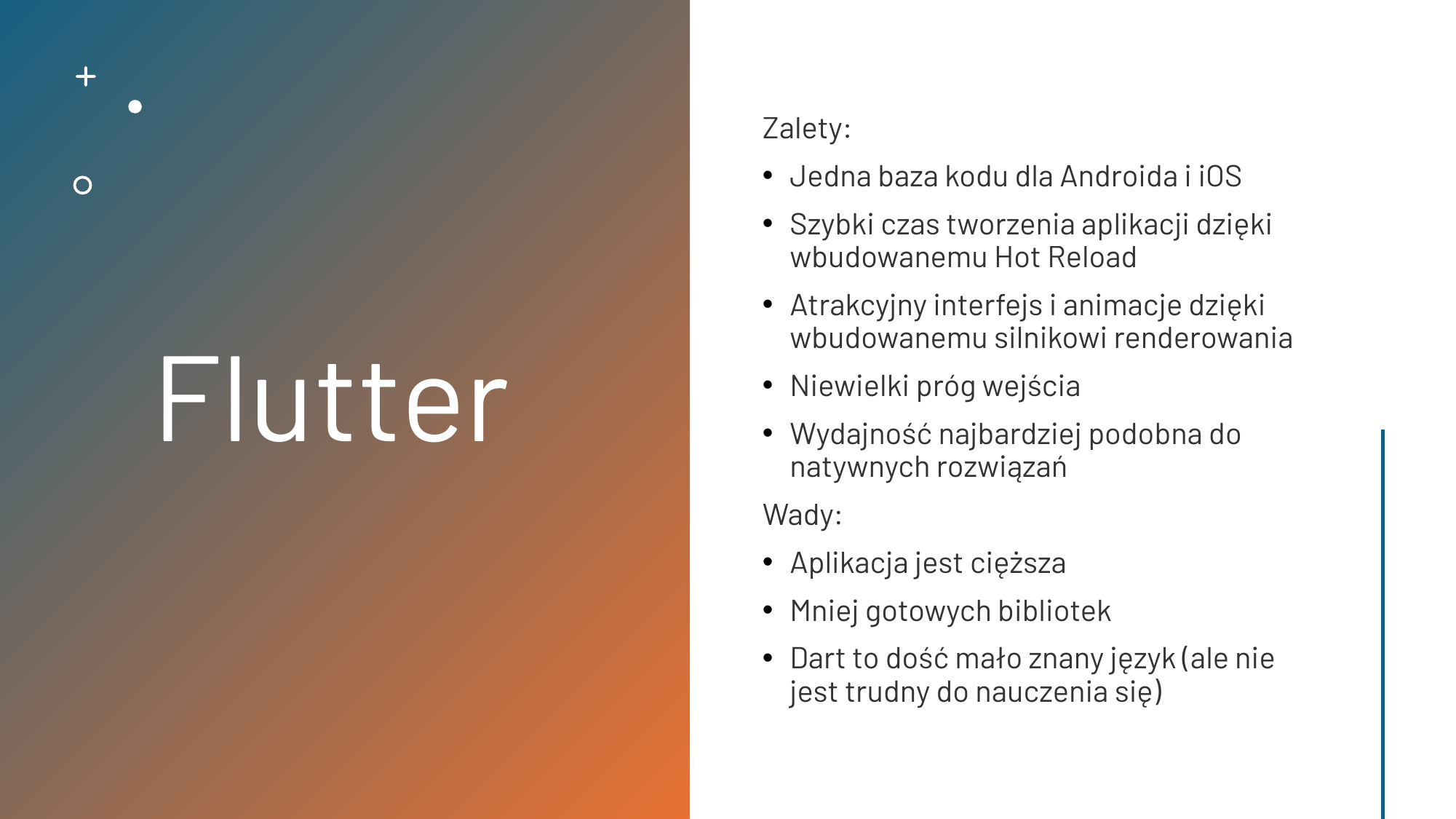

# Flutter
Zalety:
Jedna baza kodu dla Androida i iOS
Szybki czas tworzenia aplikacji dzięki wbudowanemu Hot Reload
Atrakcyjny interfejs i animacje dzięki wbudowanemu silnikowi renderowania
Niewielki próg wejścia
Wydajność najbardziej podobna do natywnych rozwiązań
Wady:
Aplikacja jest cięższa
Mniej gotowych bibliotek
Dart to dość mało znany język (ale nie jest trudny do nauczenia się)